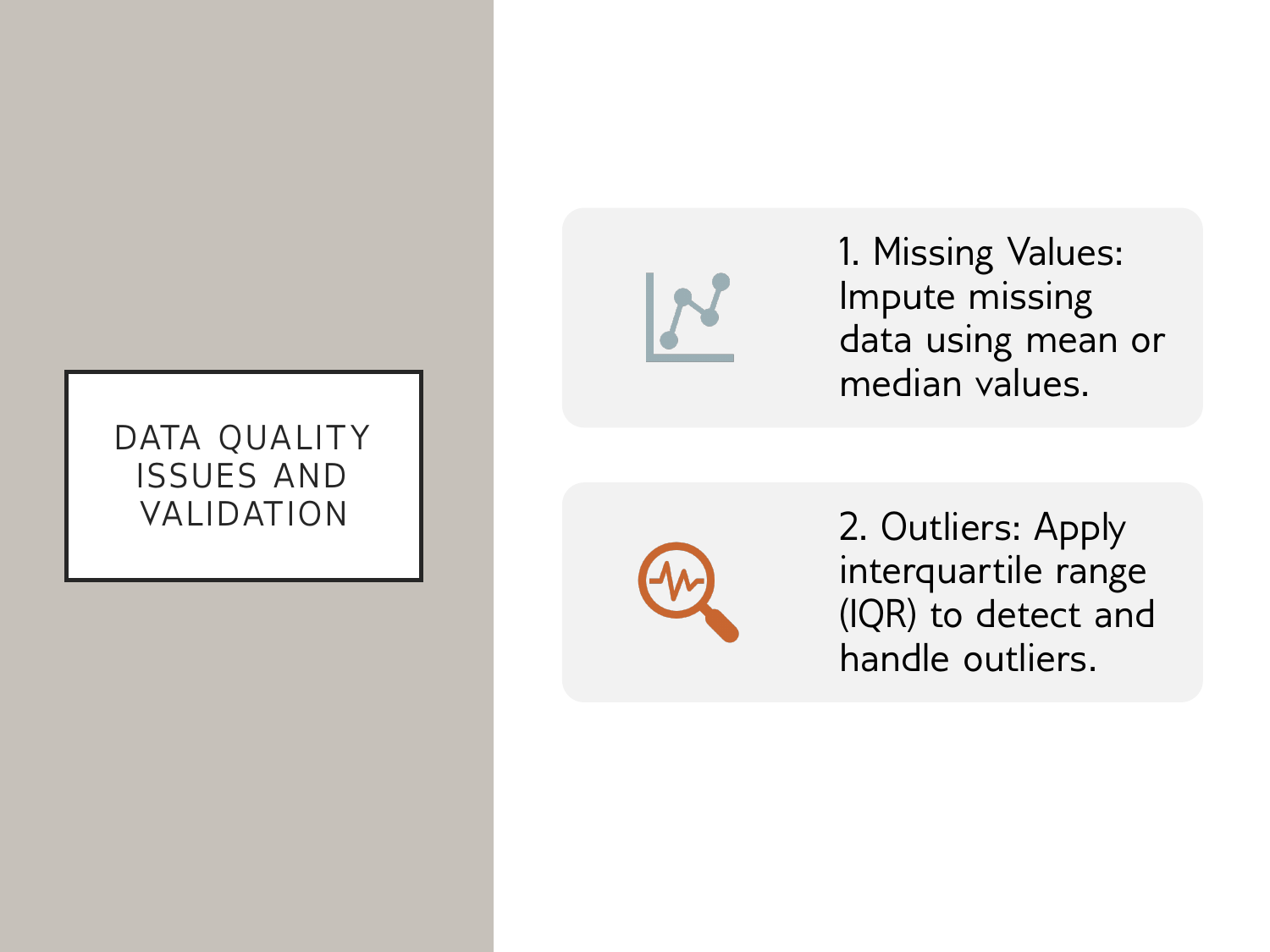

1. Missing Values: Impute missing data using mean or median values.
2. Outliers: Apply interquartile range (IQR) to detect and handle outliers.
# Data Quality Issues and Validation